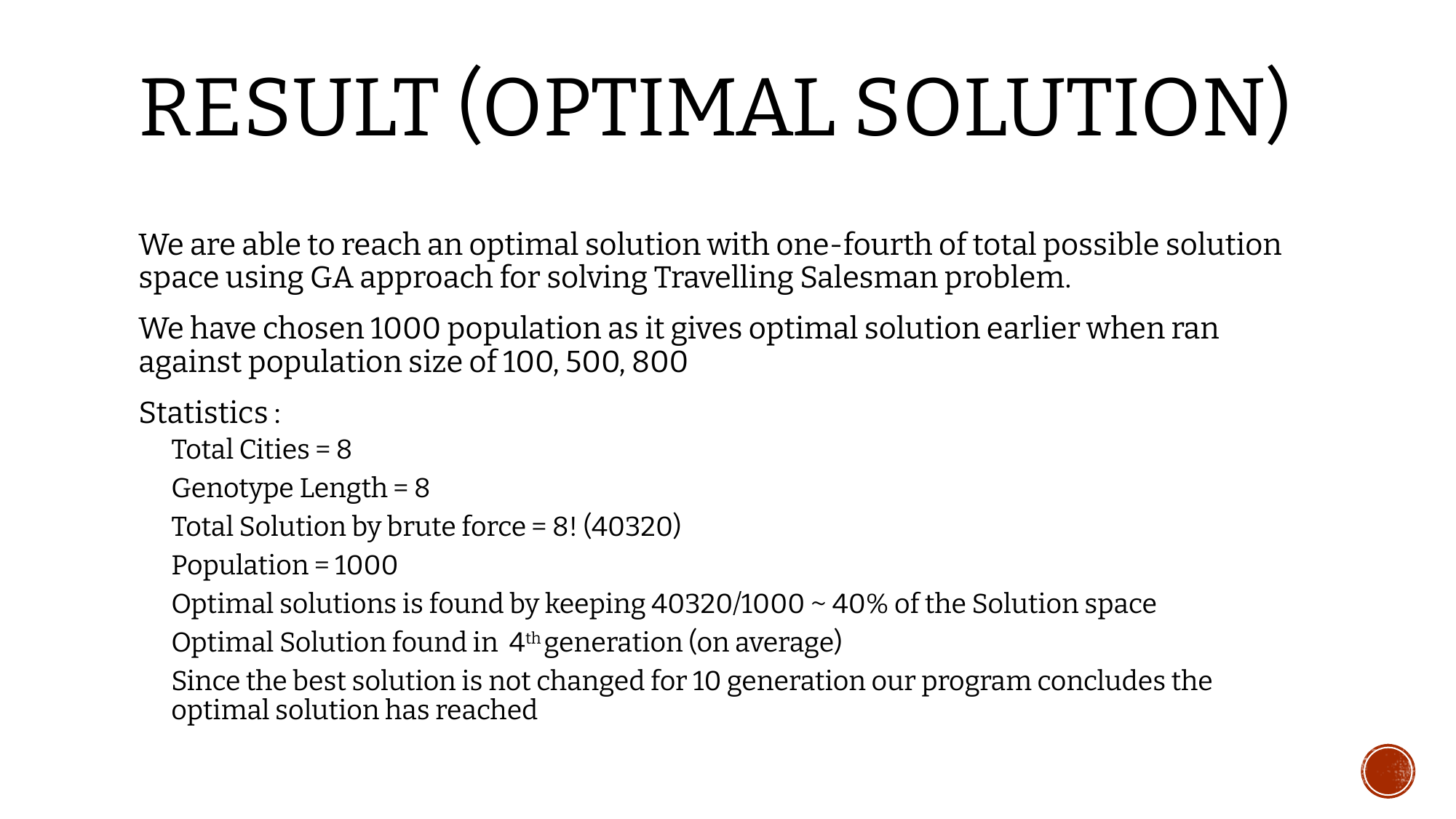

# RESULT (Optimal Solution)

We are able to reach an optimal solution with one-fourth of total possible solution space using GA approach for solving Travelling Salesman problem.
We have chosen 1000 population as it gives optimal solution earlier when ran against population size of 100, 500, 800
Statistics :
Total Cities = 8
Genotype Length = 8
Total Solution by brute force = 8! (40320)
Population = 1000
Optimal solutions is found by keeping 40320/1000 ~ 40% of the Solution space
Optimal Solution found in  4th generation (on average)
Since the best solution is not changed for 10 generation our program concludes the optimal solution has reached